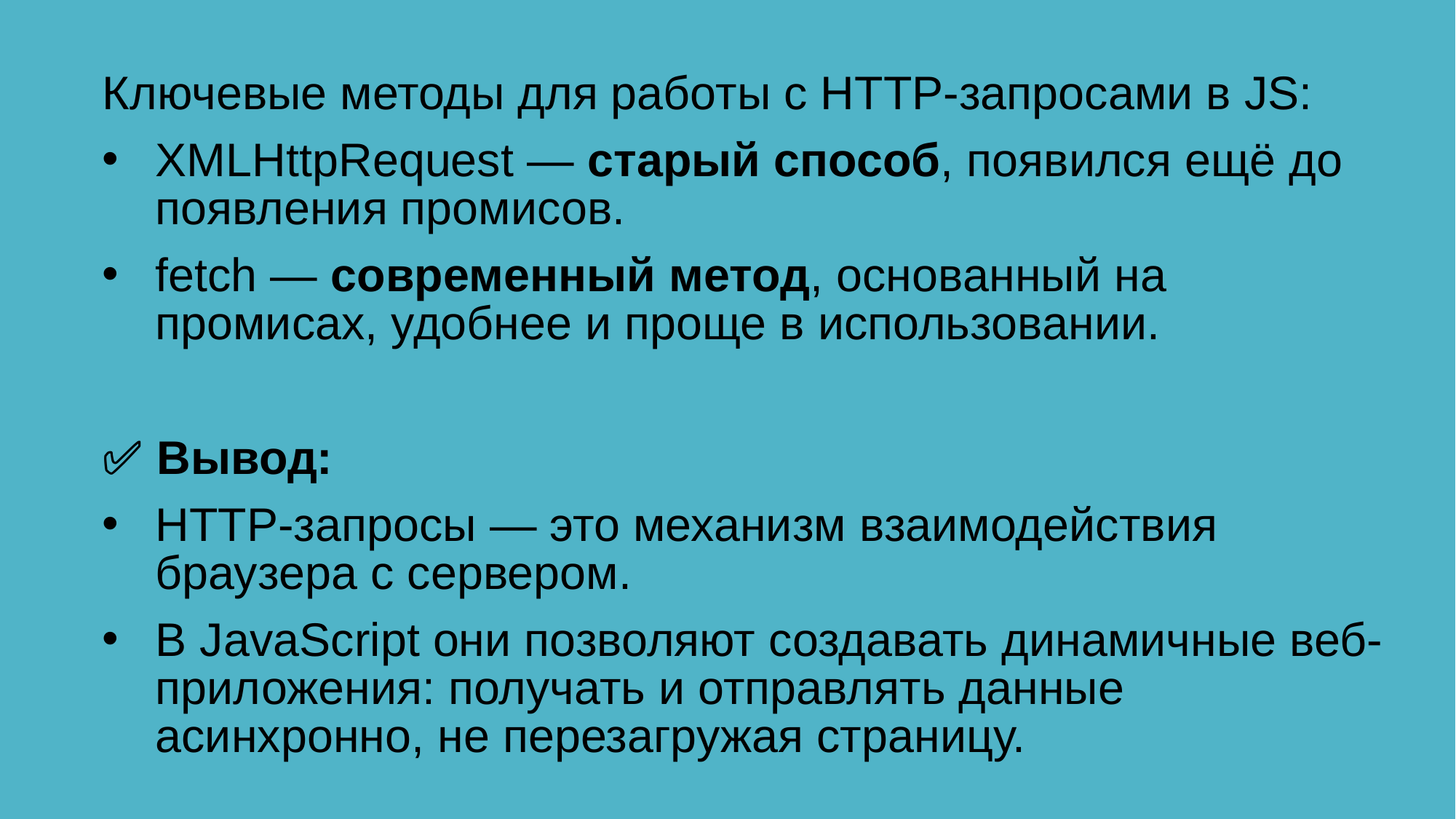

Ключевые методы для работы с HTTP-запросами в JS:
XMLHttpRequest — старый способ, появился ещё до появления промисов.
fetch — современный метод, основанный на промисах, удобнее и проще в использовании.

✅ Вывод:
HTTP-запросы — это механизм взаимодействия браузера с сервером.
В JavaScript они позволяют создавать динамичные веб-приложения: получать и отправлять данные асинхронно, не перезагружая страницу.